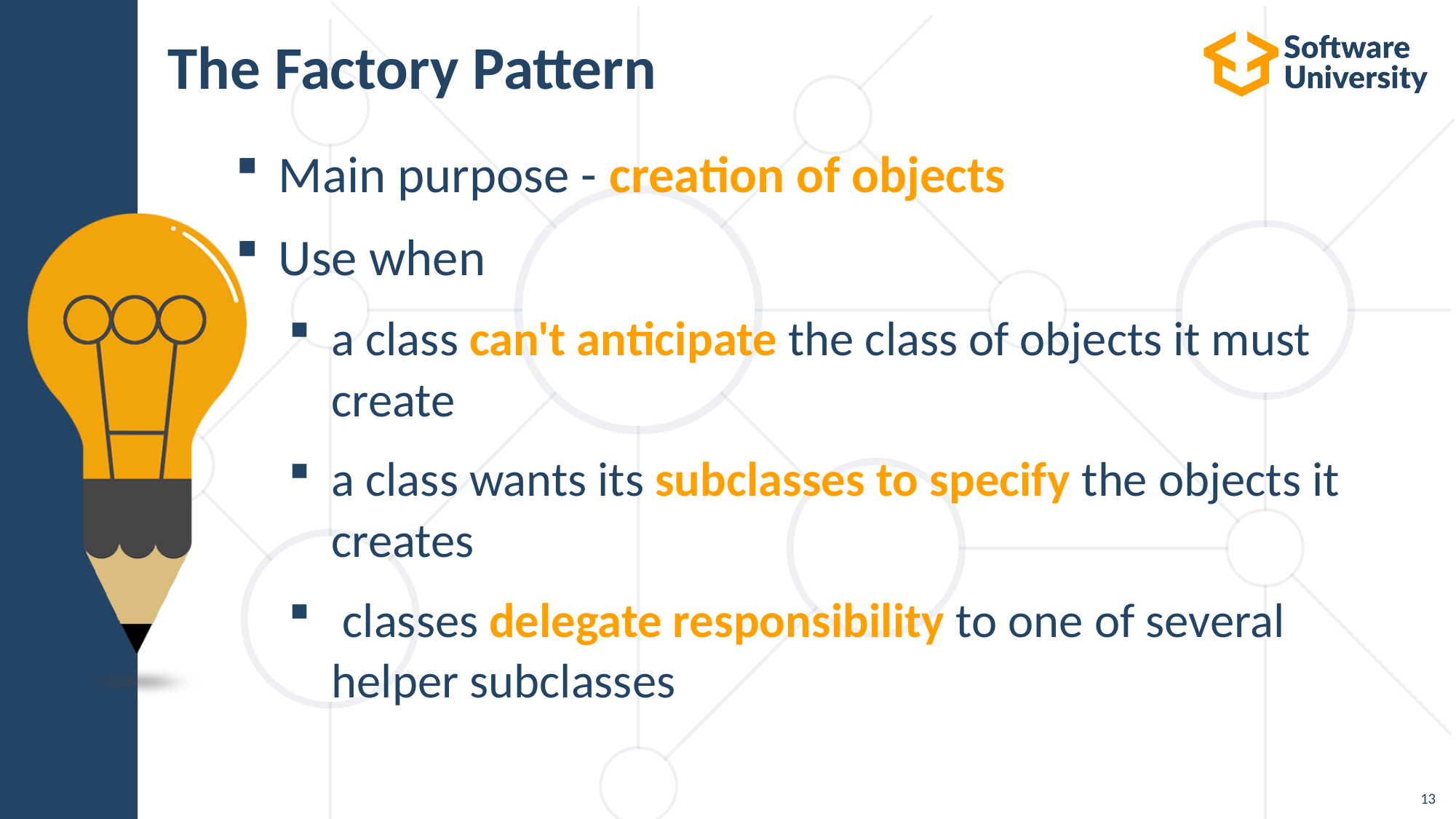

# The Factory Pattern
Main purpose - creation of objects
Use when
a class can't anticipate the class of objects it must create
a class wants its subclasses to specify the objects it creates
 classes delegate responsibility to one of several helper subclasses
13